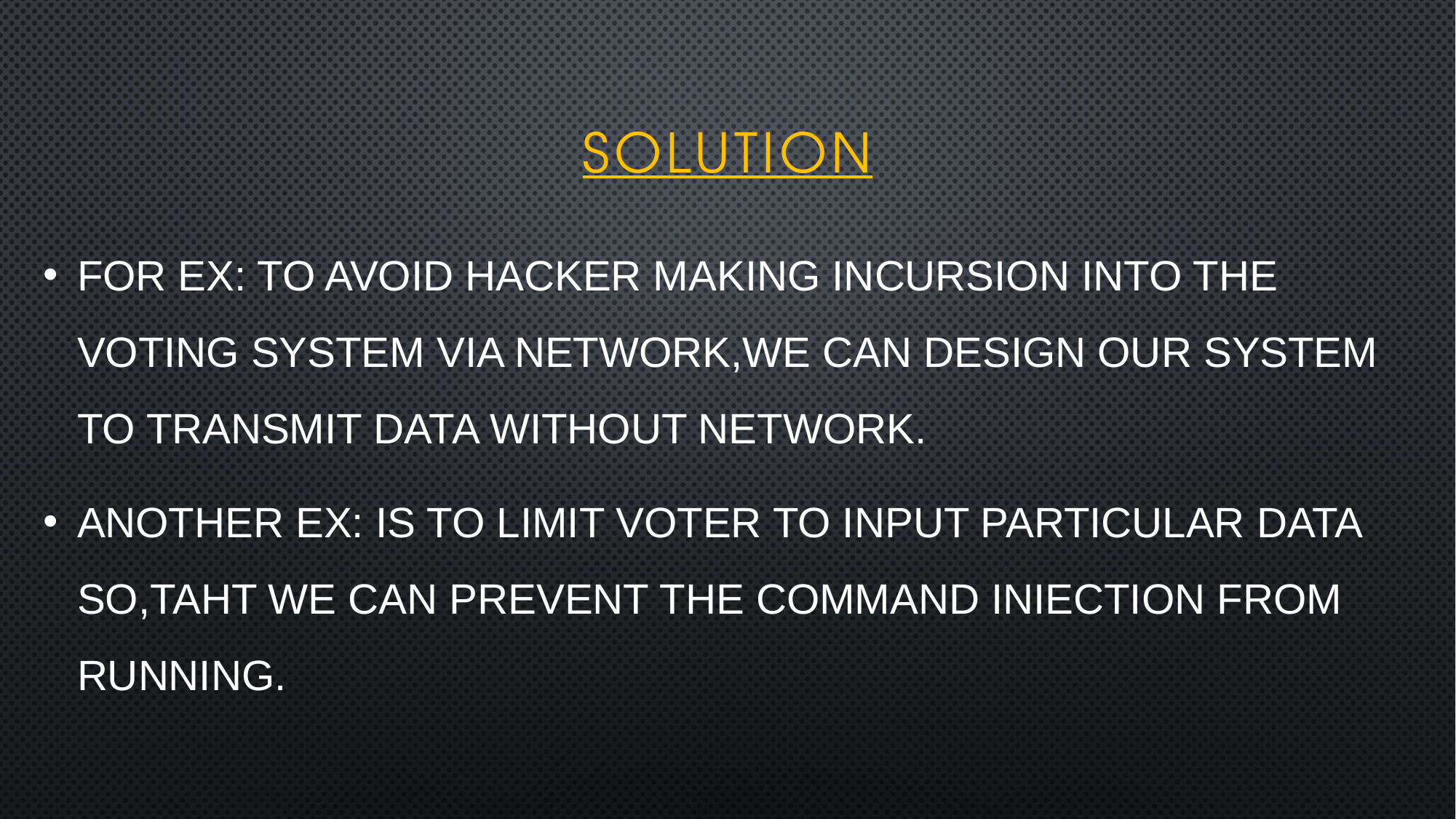

# sOlution

For ex: to avoid hacker making incursion into the voting system via network,we can design our system to transmit data without network.
Another ex: is to limit voter to input particular data so,taht we can prevent the command iniection from running.